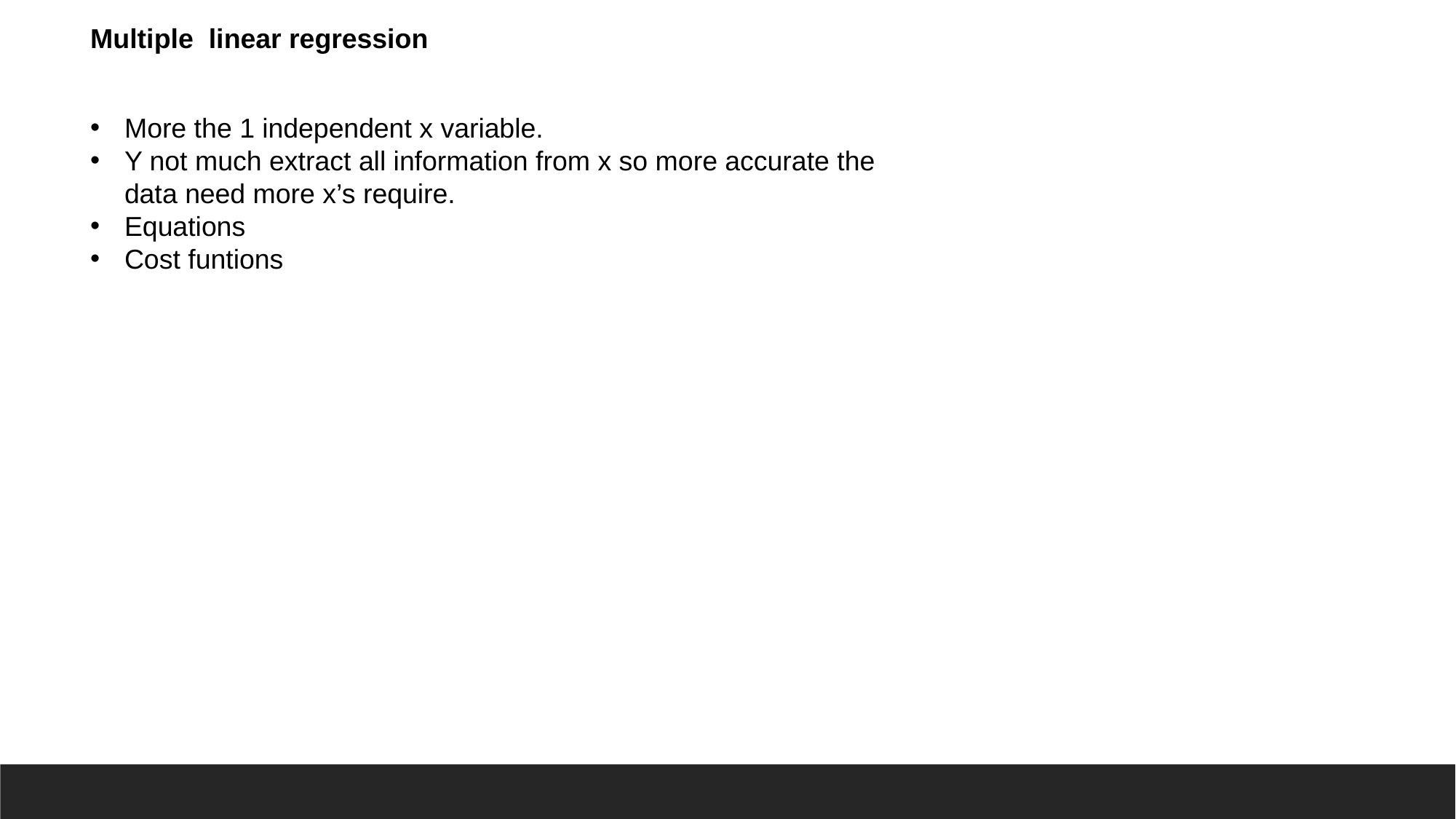

Multiple  linear regression
More the 1 independent x variable.
Y not much extract all information from x so more accurate the data need more x’s require.
Equations
Cost funtions